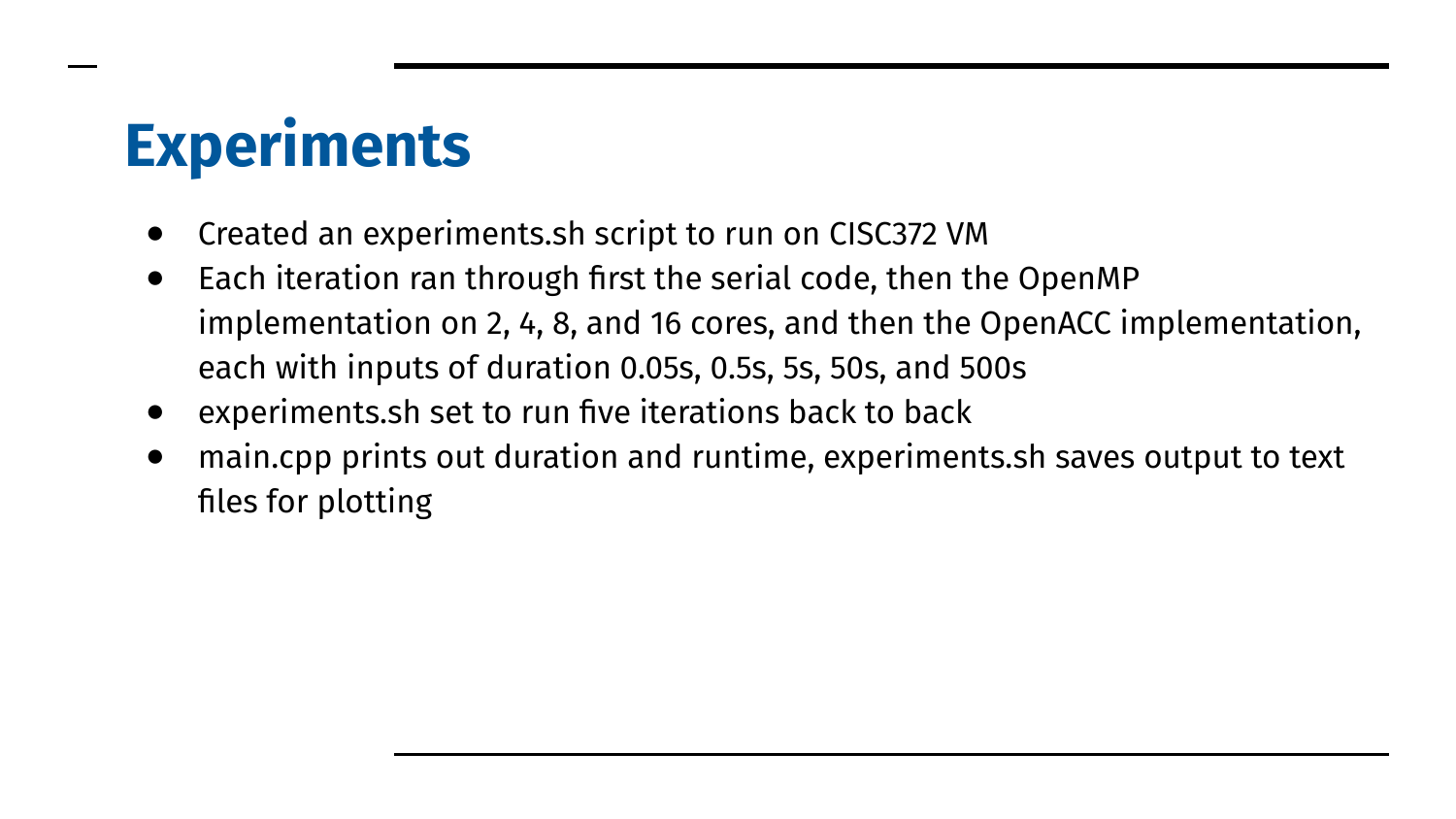

# Experiments
Created an experiments.sh script to run on CISC372 VM
Each iteration ran through first the serial code, then the OpenMP implementation on 2, 4, 8, and 16 cores, and then the OpenACC implementation, each with inputs of duration 0.05s, 0.5s, 5s, 50s, and 500s
experiments.sh set to run five iterations back to back
main.cpp prints out duration and runtime, experiments.sh saves output to text files for plotting